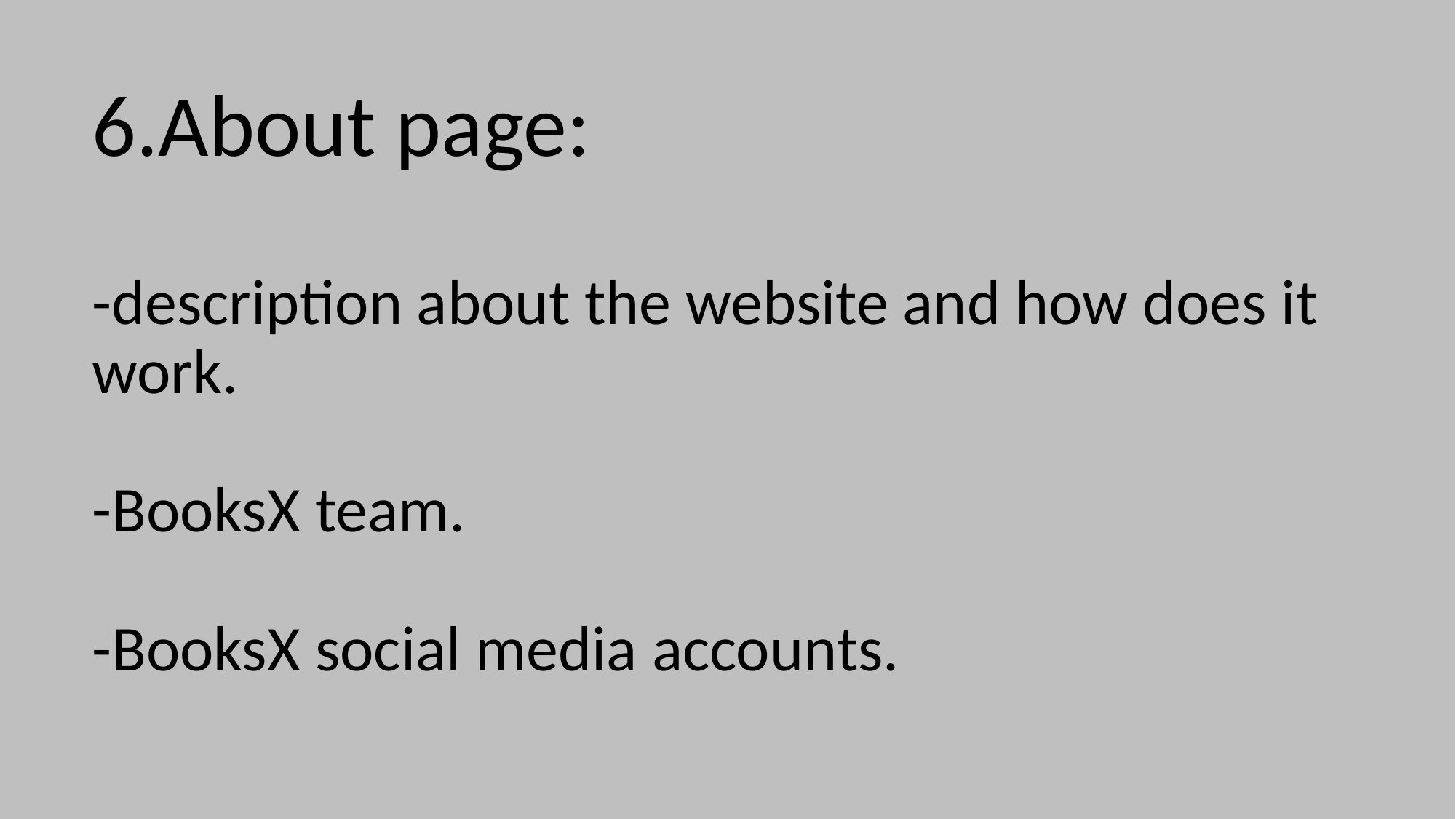

# 6.About page: -description about the website and how does it work. -BooksX team. -BooksX social media accounts.